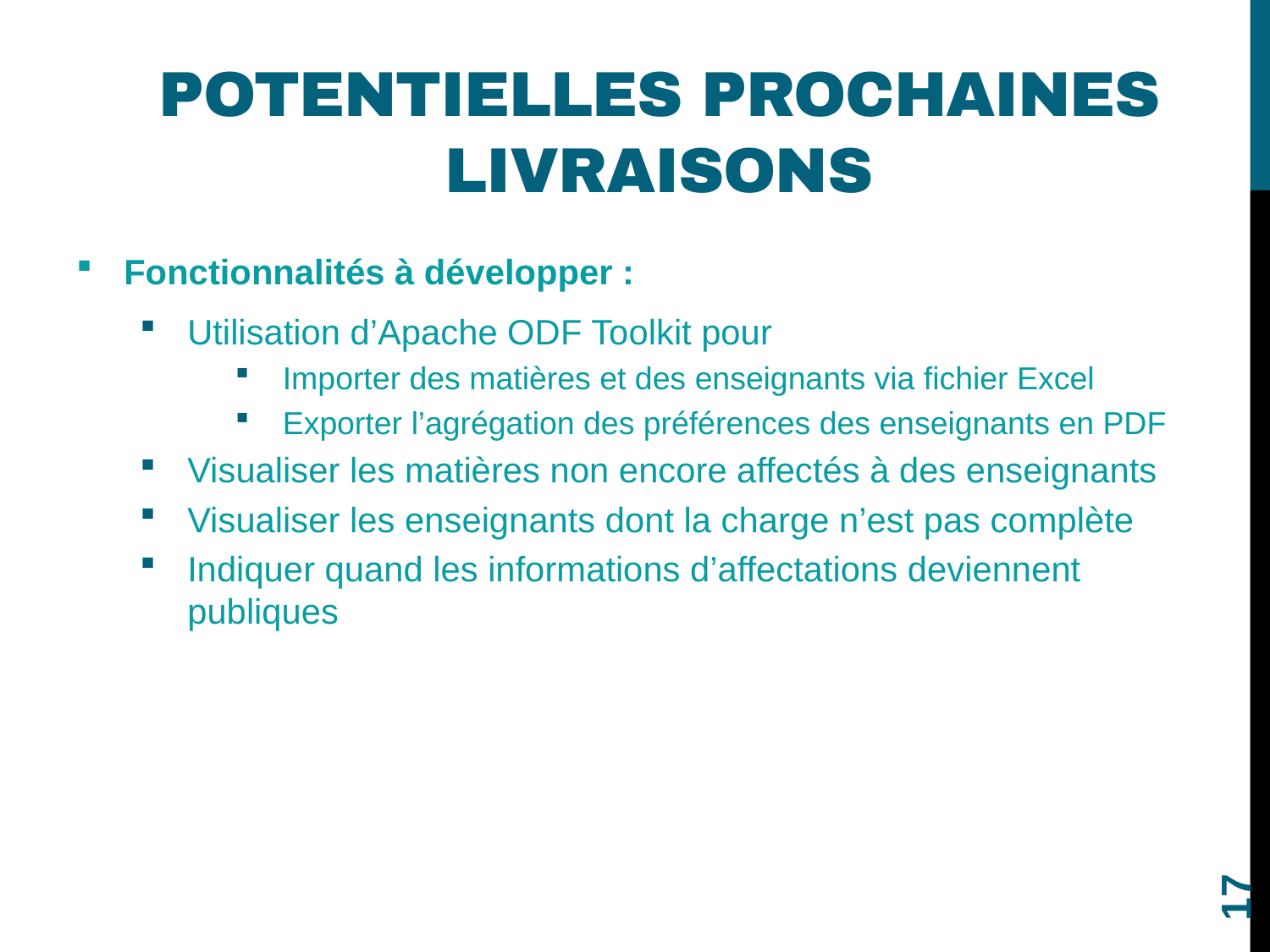

# Potentielles prochaines livraisons
Fonctionnalités à développer :
Utilisation d’Apache ODF Toolkit pour
Importer des matières et des enseignants via fichier Excel
Exporter l’agrégation des préférences des enseignants en PDF
Visualiser les matières non encore affectés à des enseignants
Visualiser les enseignants dont la charge n’est pas complète
Indiquer quand les informations d’affectations deviennent publiques

17